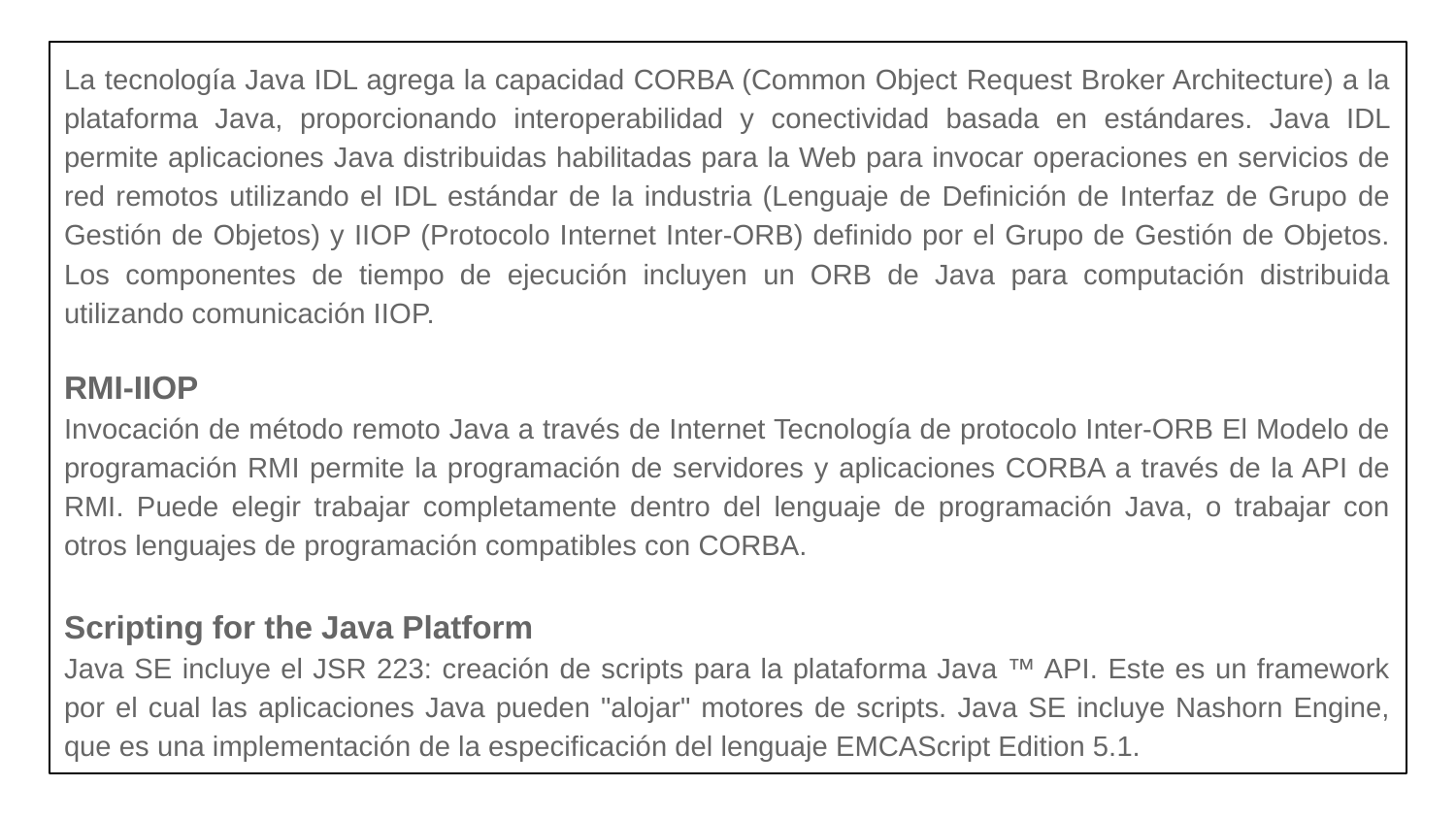

La tecnología Java IDL agrega la capacidad CORBA (Common Object Request Broker Architecture) a la plataforma Java, proporcionando interoperabilidad y conectividad basada en estándares. Java IDL permite aplicaciones Java distribuidas habilitadas para la Web para invocar operaciones en servicios de red remotos utilizando el IDL estándar de la industria (Lenguaje de Definición de Interfaz de Grupo de Gestión de Objetos) y IIOP (Protocolo Internet Inter-ORB) definido por el Grupo de Gestión de Objetos. Los componentes de tiempo de ejecución incluyen un ORB de Java para computación distribuida utilizando comunicación IIOP.
RMI-IIOP
Invocación de método remoto Java a través de Internet Tecnología de protocolo Inter-ORB El Modelo de programación RMI permite la programación de servidores y aplicaciones CORBA a través de la API de RMI. Puede elegir trabajar completamente dentro del lenguaje de programación Java, o trabajar con otros lenguajes de programación compatibles con CORBA.

Scripting for the Java Platform
Java SE incluye el JSR 223: creación de scripts para la plataforma Java ™ API. Este es un framework por el cual las aplicaciones Java pueden "alojar" motores de scripts. Java SE incluye Nashorn Engine, que es una implementación de la especificación del lenguaje EMCAScript Edition 5.1.